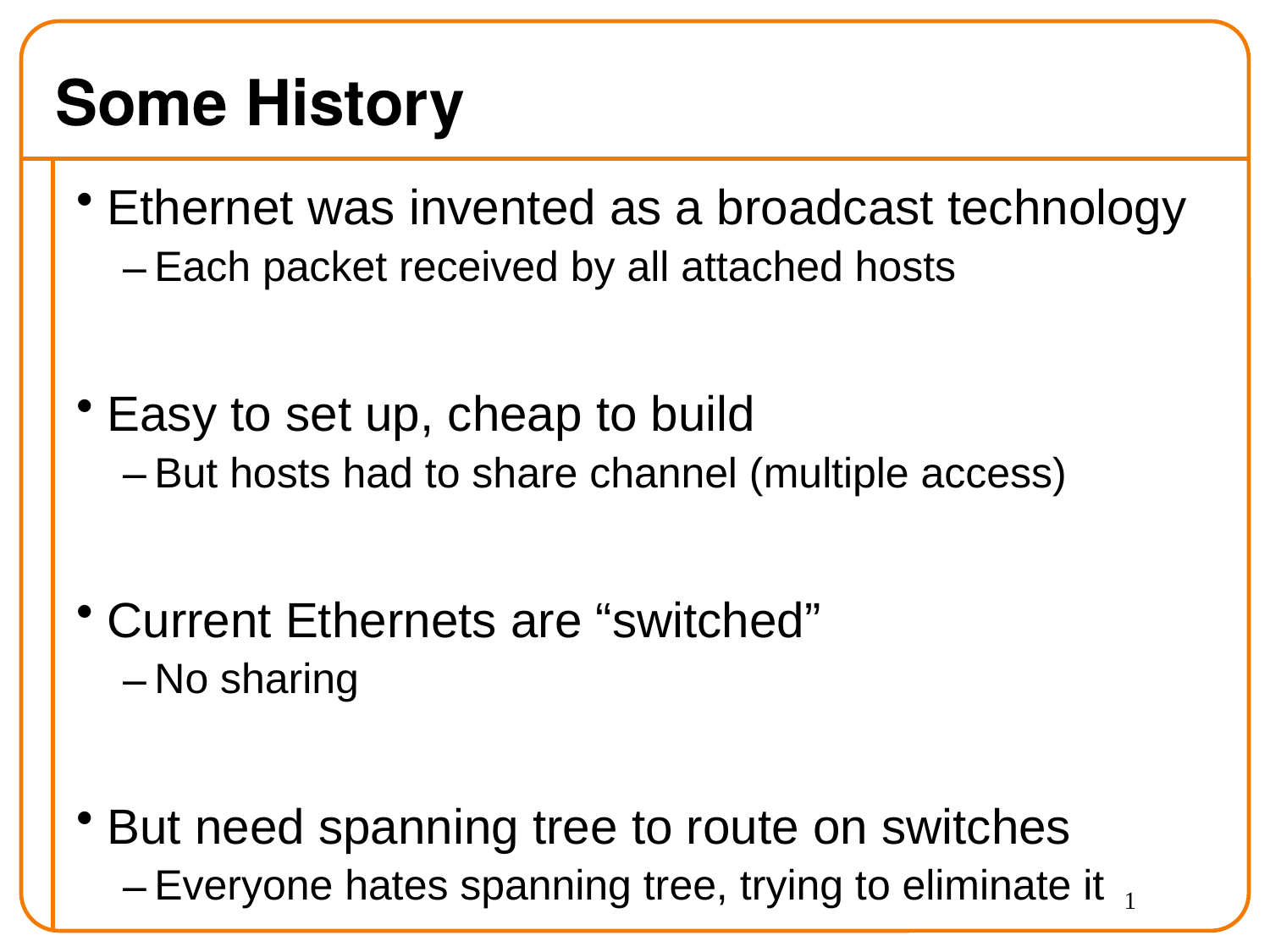

# Some History
Ethernet was invented as a broadcast technology
Each packet received by all attached hosts

Easy to set up, cheap to build
But hosts had to share channel (multiple access)

Current Ethernets are “switched”
No sharing

But need spanning tree to route on switches
Everyone hates spanning tree, trying to eliminate it

1